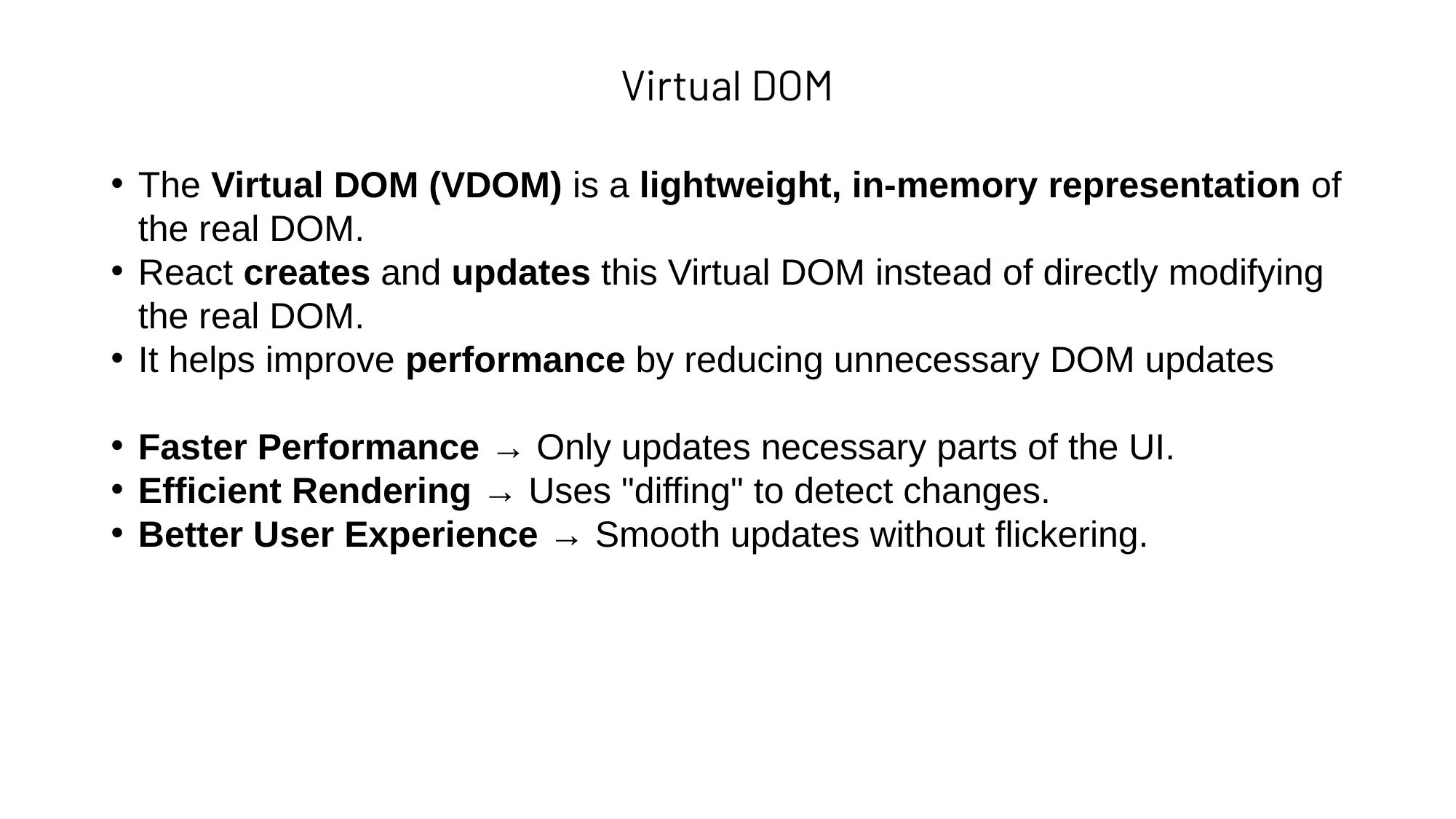

Virtual DOM

The Virtual DOM (VDOM) is a lightweight, in-memory representation of the real DOM.
React creates and updates this Virtual DOM instead of directly modifying the real DOM.
It helps improve performance by reducing unnecessary DOM updates

Faster Performance → Only updates necessary parts of the UI.
Efficient Rendering → Uses "diffing" to detect changes.
Better User Experience → Smooth updates without flickering.